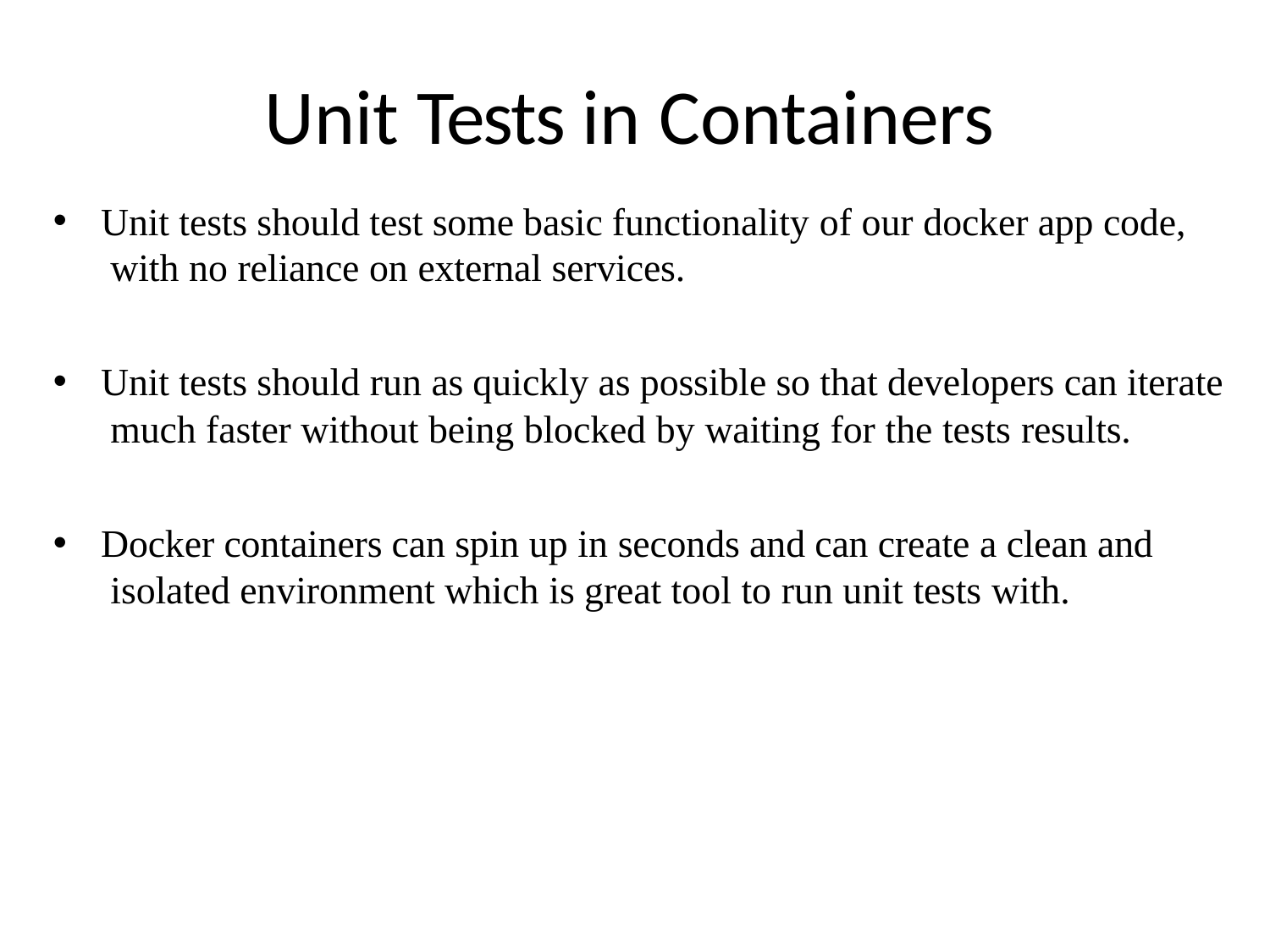

# Unit Tests in Containers
Unit tests should test some basic functionality of our docker app code,  with no reliance on external services.

Unit tests should run as quickly as possible so that developers can iterate  much faster without being blocked by waiting for the tests results.

Docker containers can spin up in seconds and can create a clean and  isolated environment which is great tool to run unit tests with.